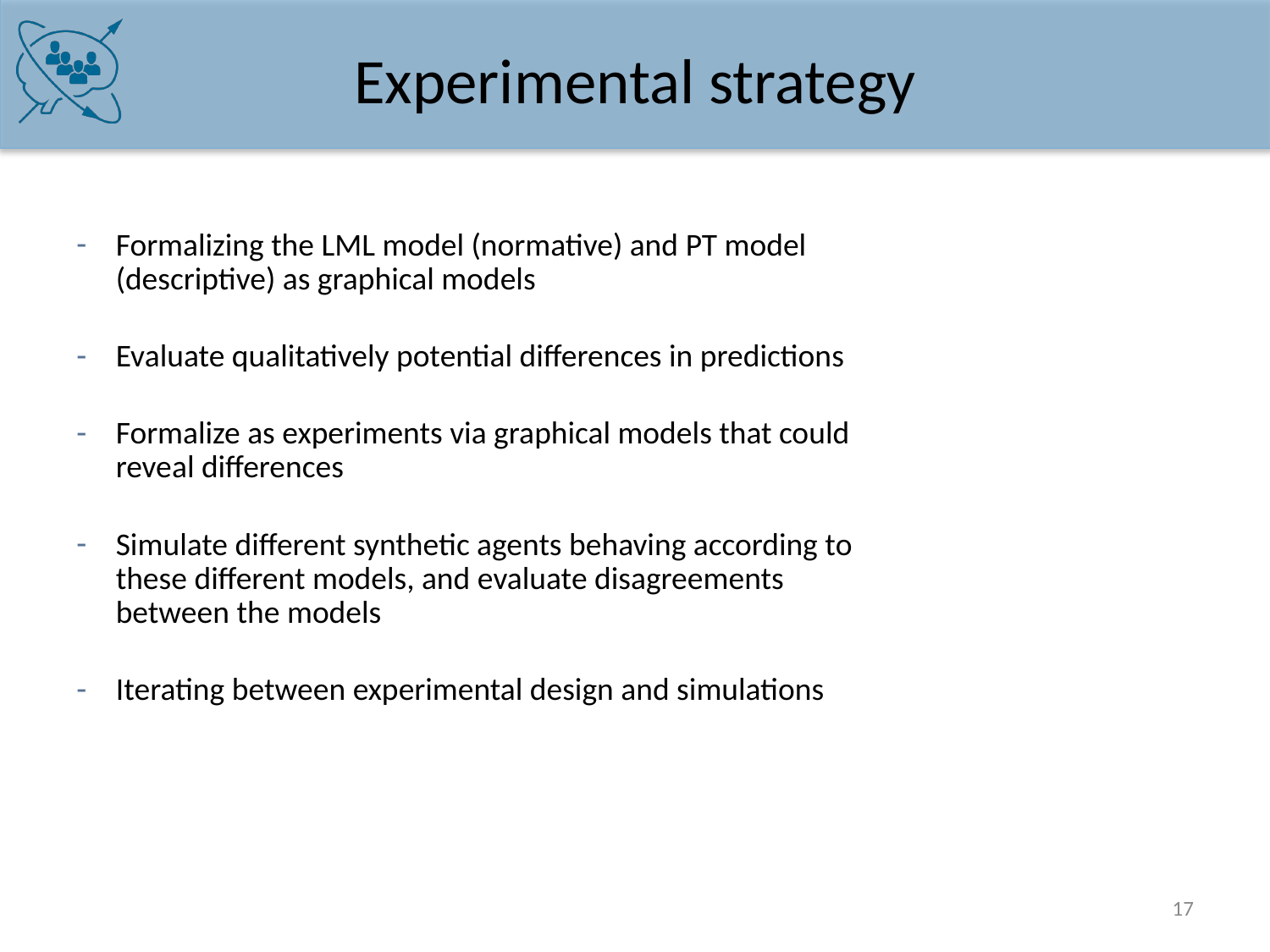

# Experimental strategy
Formalizing the LML model (normative) and PT model (descriptive) as graphical models

Evaluate qualitatively potential differences in predictions

Formalize as experiments via graphical models that could reveal differences

Simulate different synthetic agents behaving according to these different models, and evaluate disagreements between the models

Iterating between experimental design and simulations
17